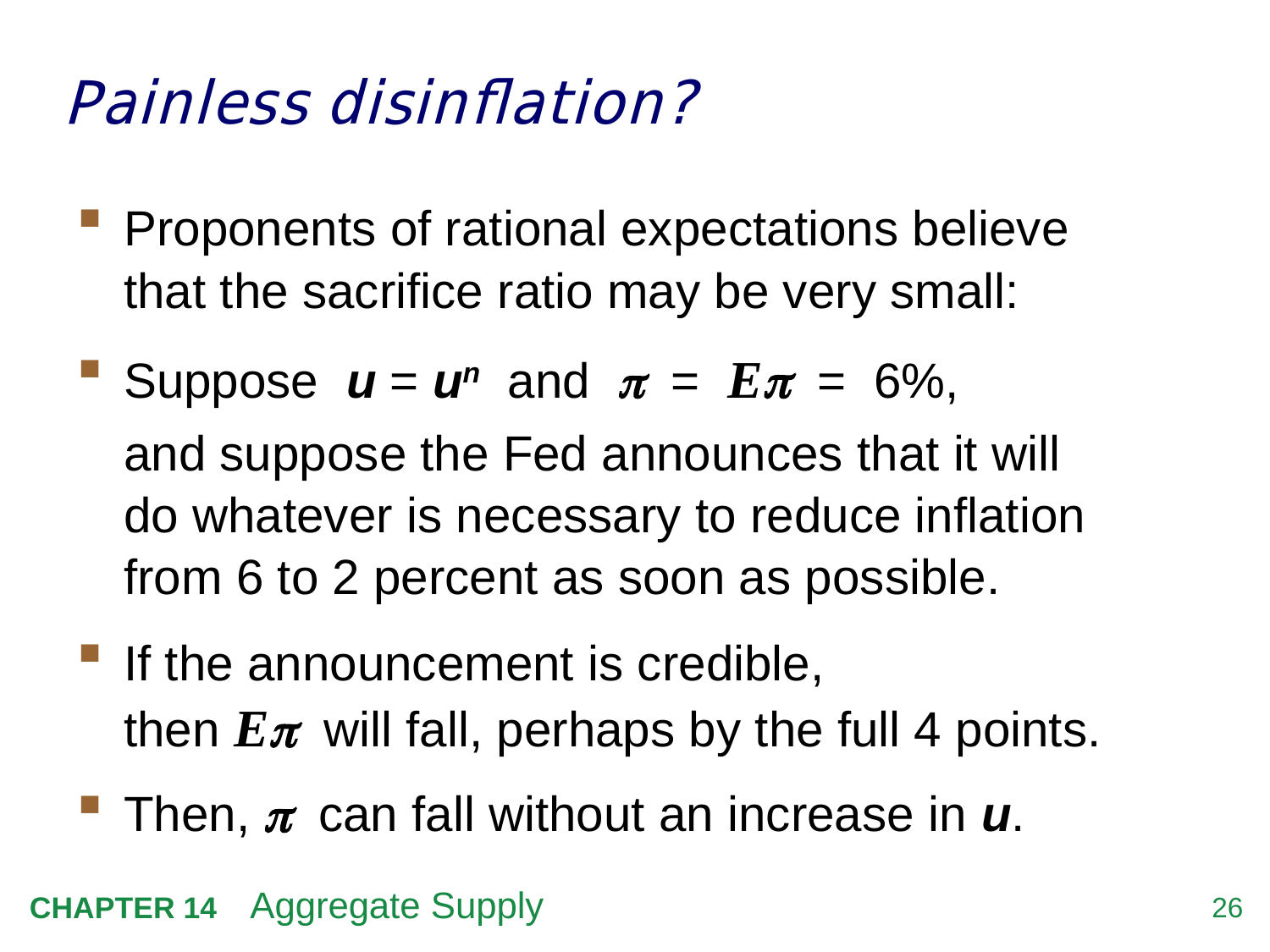

# Painless disinflation?
Proponents of rational expectations believe
that the sacrifice ratio may be very small:
Suppose  u = un  and  π  =  Eπ  =  6%,
	and suppose the Fed announces that it will
do whatever is necessary to reduce inflation
from 6 to 2 percent as soon as possible.
If the announcement is credible,
then Eπ  will fall, perhaps by the full 4 points.
Then, π  can fall without an increase in u.